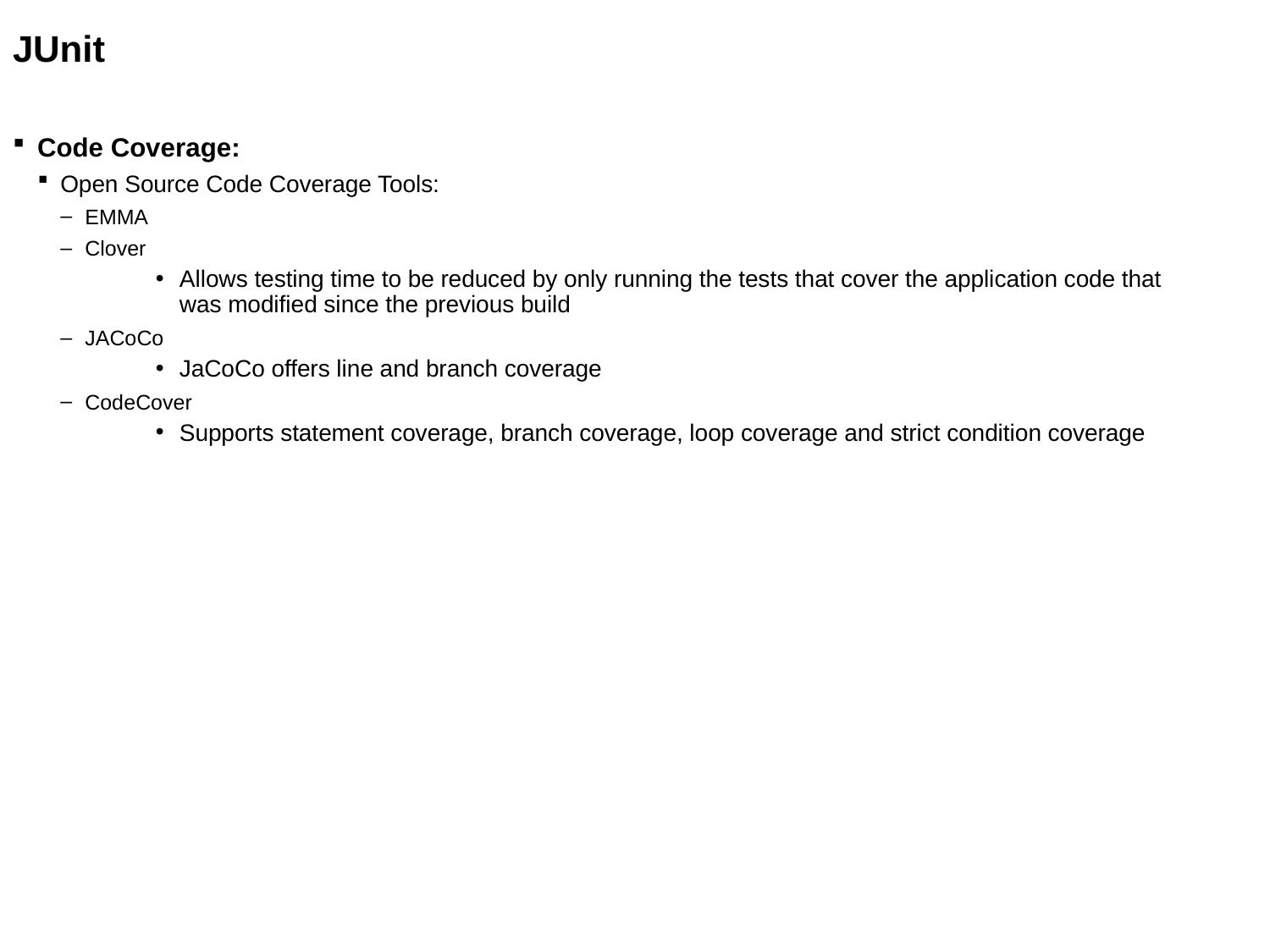

JUnit
Code Coverage:
Open Source Code Coverage Tools:
EMMA
Clover
Allows testing time to be reduced by only running the tests that cover the application code that was modified since the previous build
JACoCo
JaCoCo offers line and branch coverage
CodeCover
Supports statement coverage, branch coverage, loop coverage and strict condition coverage